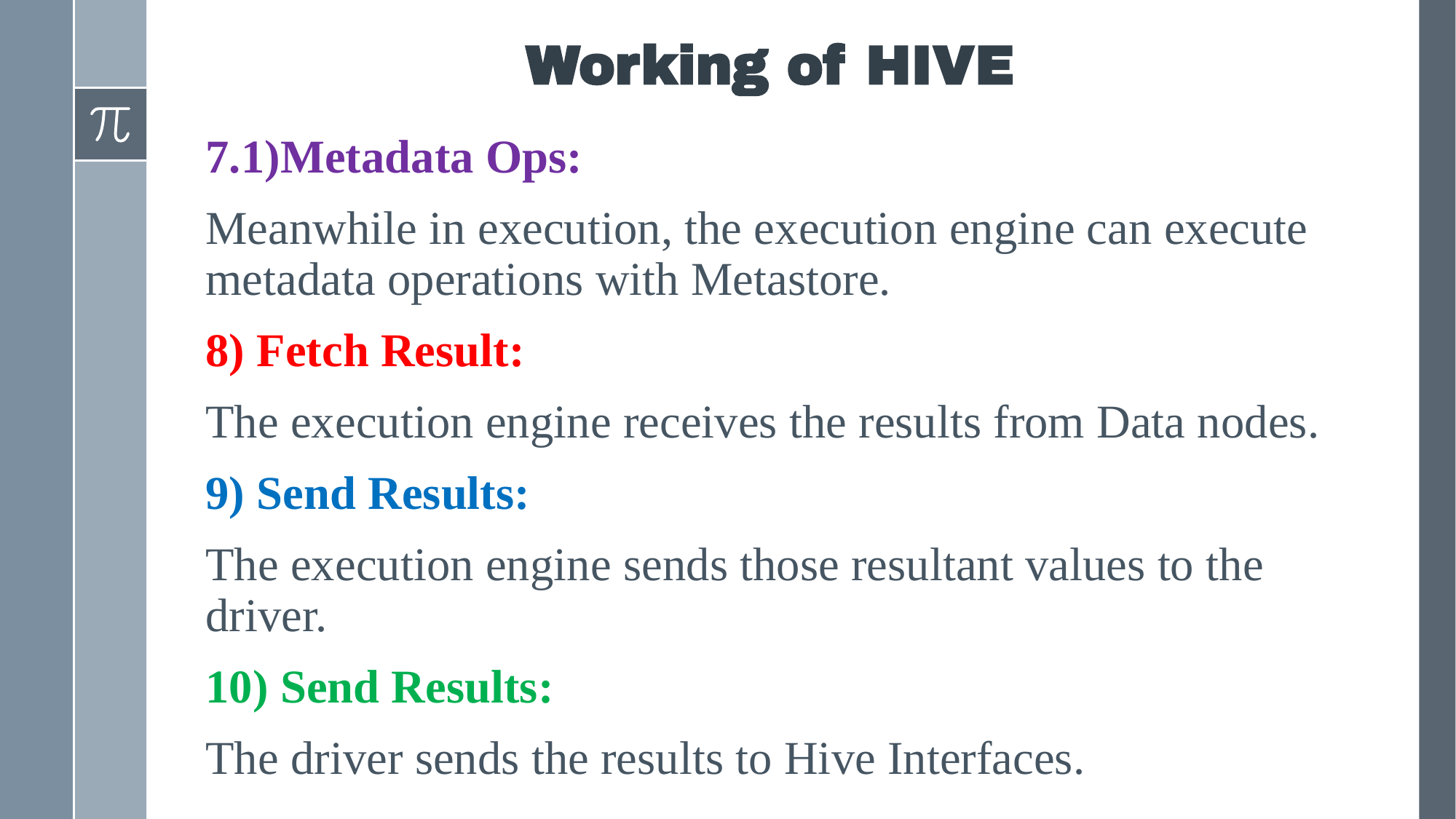

# Working of HIVE
7.1)Metadata Ops:
Meanwhile in execution, the execution engine can execute metadata operations with Metastore.
8) Fetch Result:
The execution engine receives the results from Data nodes.
9) Send Results:
The execution engine sends those resultant values to the driver.
10) Send Results:
The driver sends the results to Hive Interfaces.